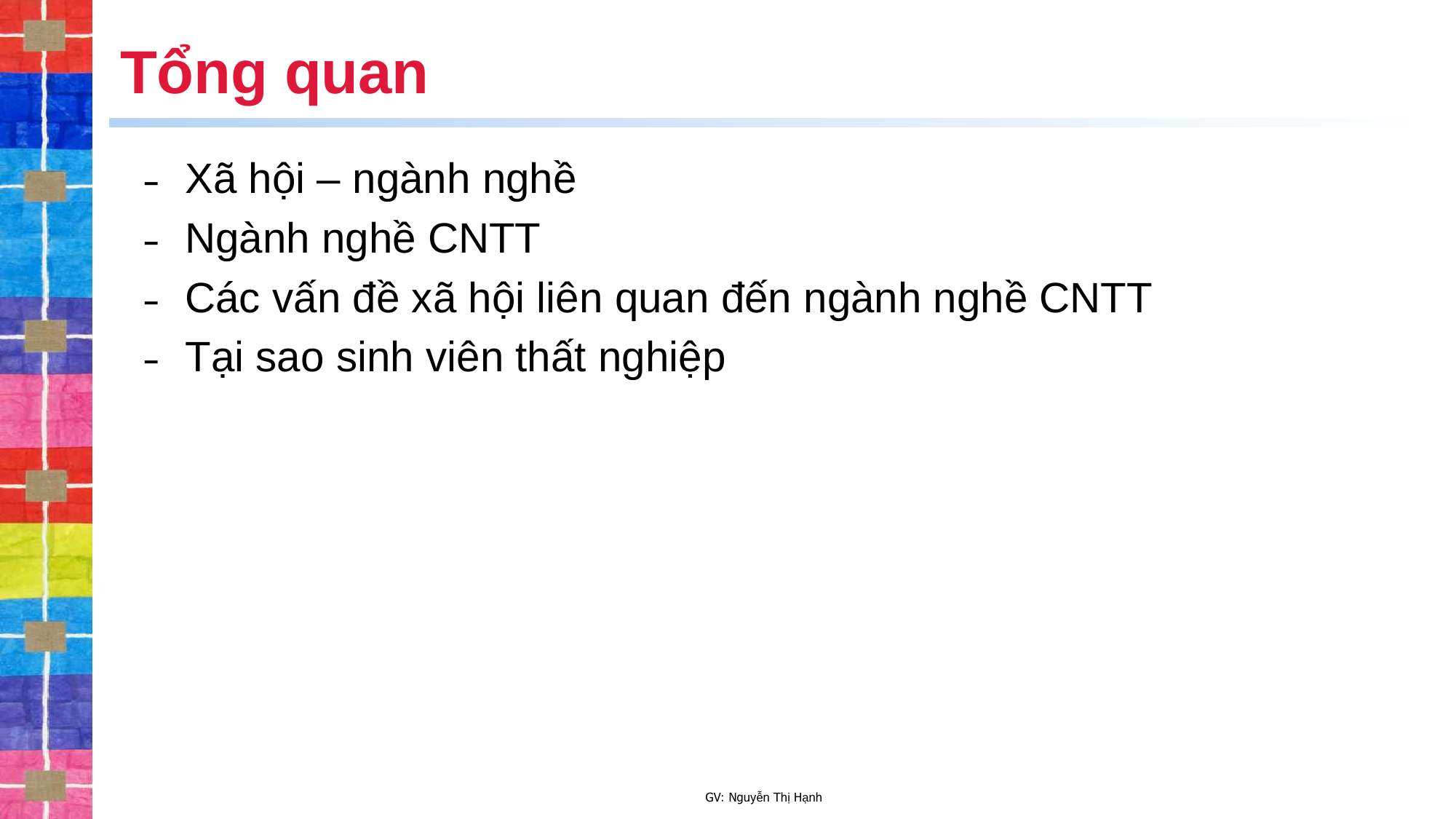

# Tổng quan
Xã hội – ngành nghề
Ngành nghề CNTT
Các vấn đề xã hội liên quan đến ngành nghề CNTT
Tại sao sinh viên thất nghiệp

GV: Nguyễn Thị Hạnh